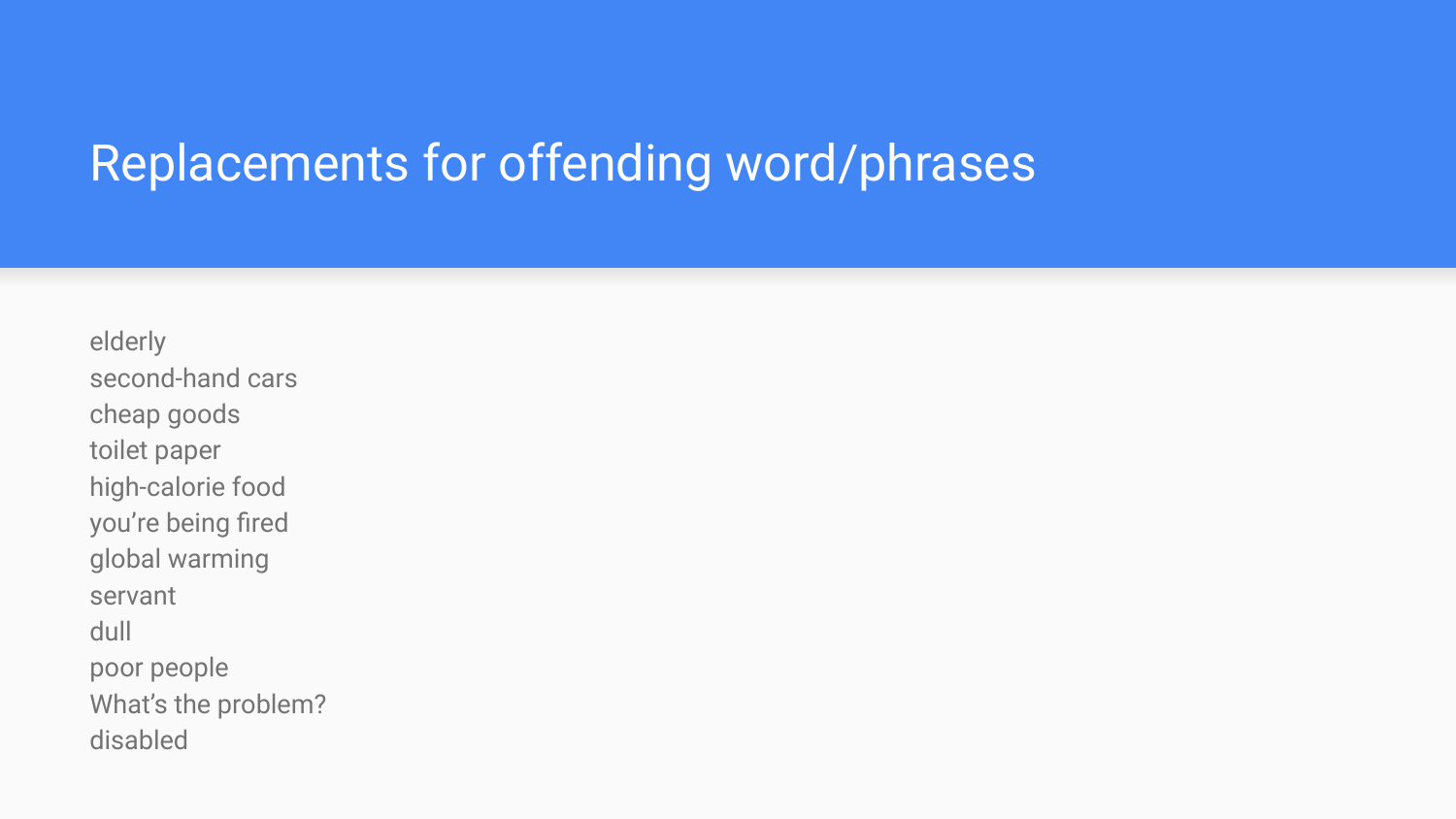

# Replacements for offending word/phrases
elderly
second-hand cars
cheap goods
toilet paper
high-calorie food
you’re being fired
global warming
servant
dull
poor people
What’s the problem?
disabled